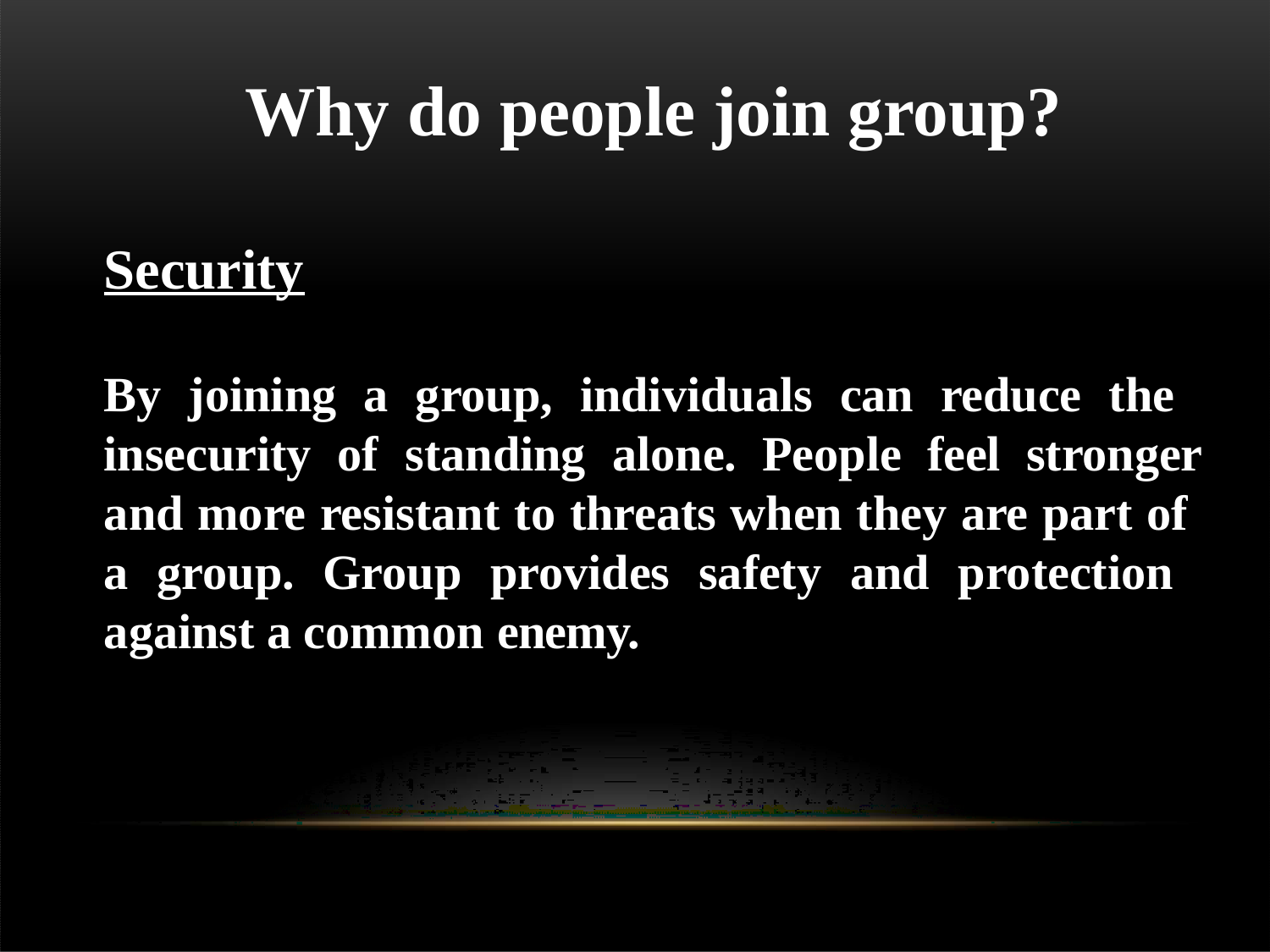

# Why do people join group?
Security

By joining a group, individuals can reduce the  insecurity of standing alone. People feel stronger and more resistant to threats when they are part of  a group. Group provides safety and protection  against a common enemy.